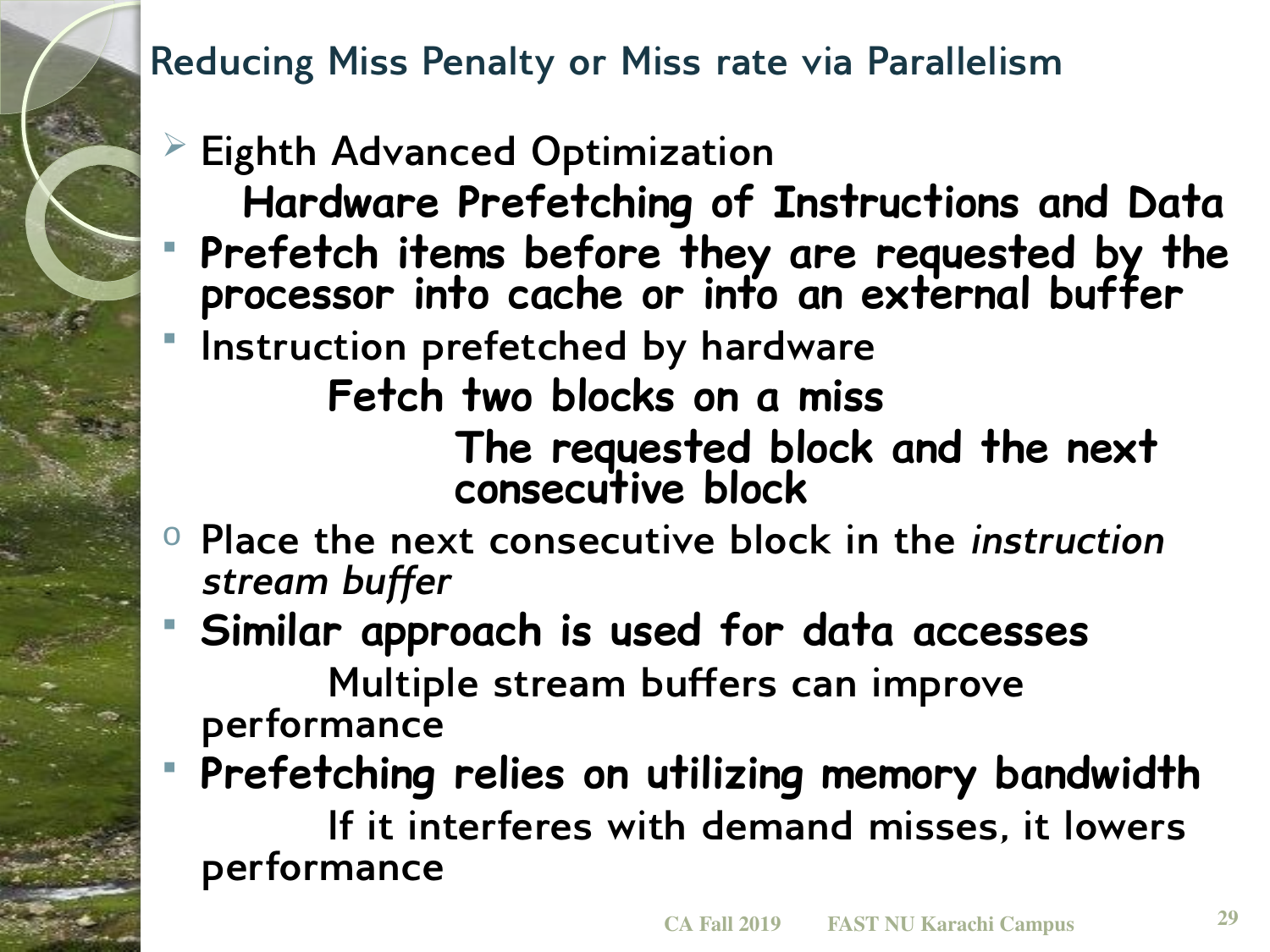

# Reducing Miss Penalty or Miss rate via Parallelism
Eighth Advanced Optimization
	   Hardware Prefetching of Instructions and Data
Prefetch items before they are requested by the processor into cache or into an external buffer
Instruction prefetched by hardware
		Fetch two blocks on a miss
			The requested block and the next 			consecutive block
Place the next consecutive block in the instruction stream buffer
Similar approach is used for data accesses
		Multiple stream buffers can improve 	performance
Prefetching relies on utilizing memory bandwidth
		If it interferes with demand misses, it lowers 	performance
CA Fall 2019
29
FAST NU Karachi Campus